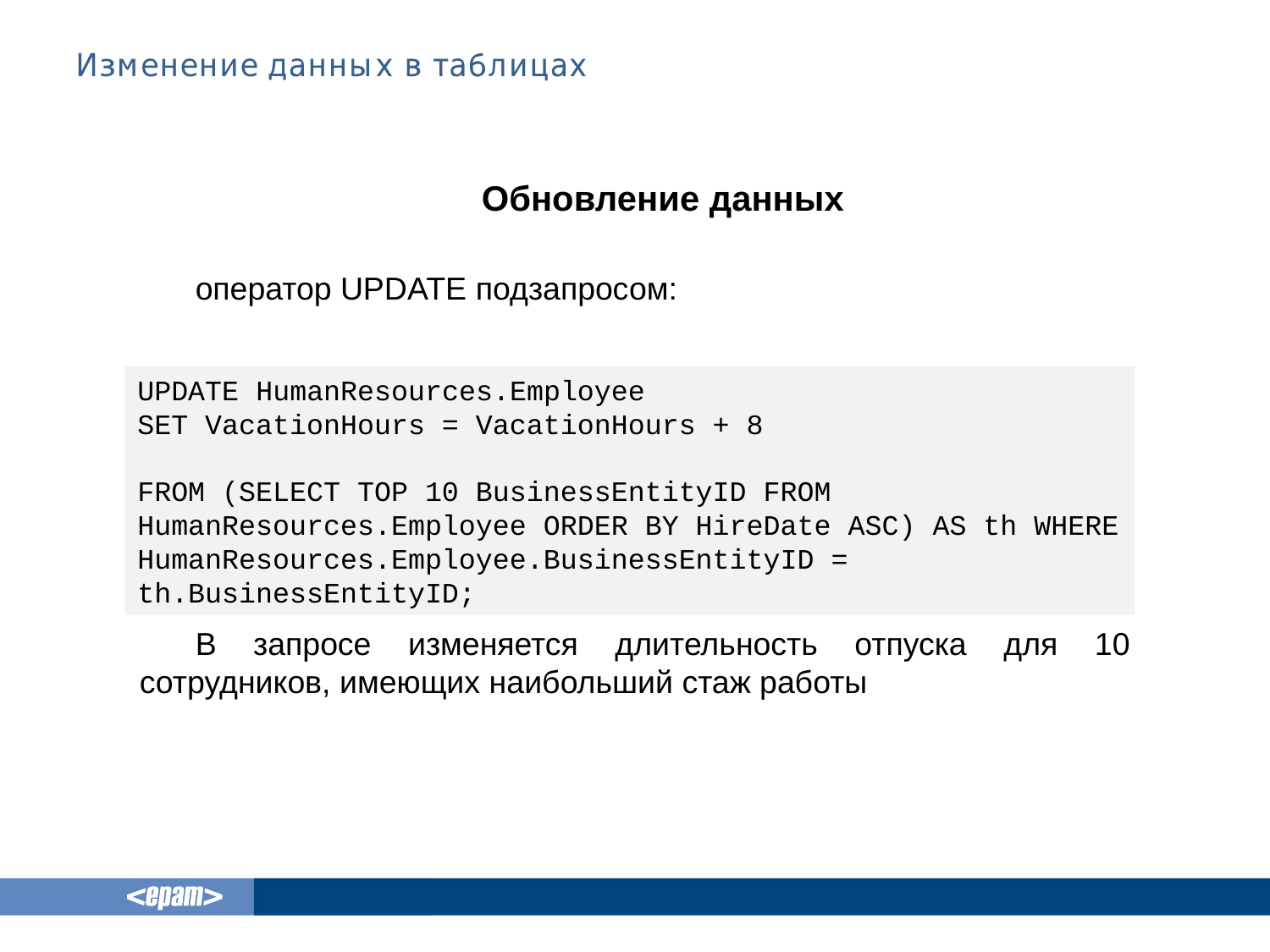

# Изменение данных в таблицах
Обновление данных

оператор UPDATE подзапросом:

В запросе изменяется длительность отпуска для 10 сотрудников, имеющих наибольший стаж работы

UPDATE HumanResources.Employee
SET VacationHours = VacationHours + 8

FROM (SELECT TOP 10 BusinessEntityID FROM HumanResources.Employee ORDER BY HireDate ASC) AS th WHERE HumanResources.Employee.BusinessEntityID = th.BusinessEntityID;